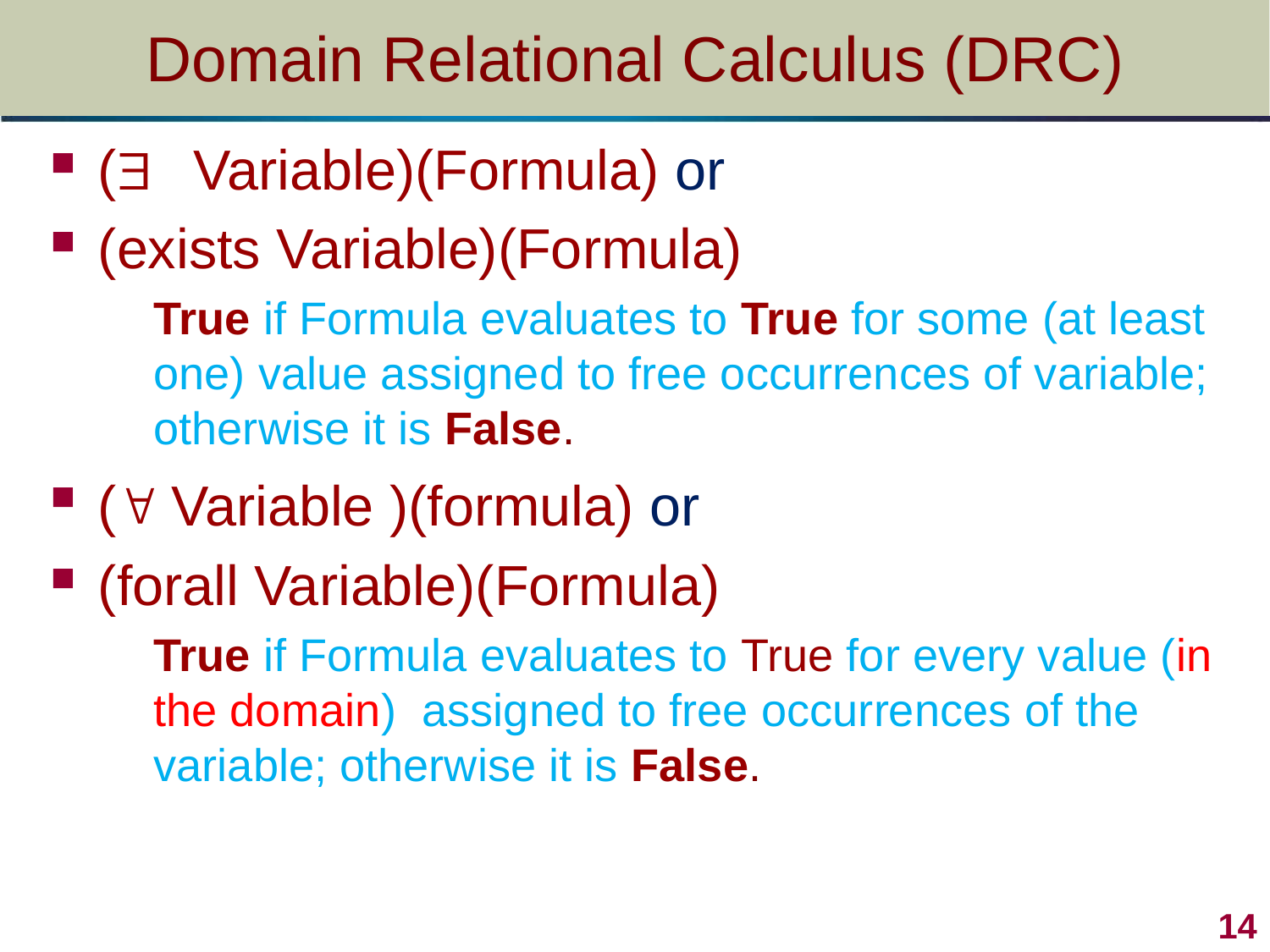

# Domain Relational Calculus (DRC)
(∃  Variable)(Formula) or
(exists Variable)(Formula)
	True if Formula evaluates to True for some (at least one) value assigned to free occurrences of variable; otherwise it is False.
(∀ Variable )(formula) or
(forall Variable)(Formula)
	True if Formula evaluates to True for every value (in the domain)  assigned to free occurrences of the variable; otherwise it is False.

14